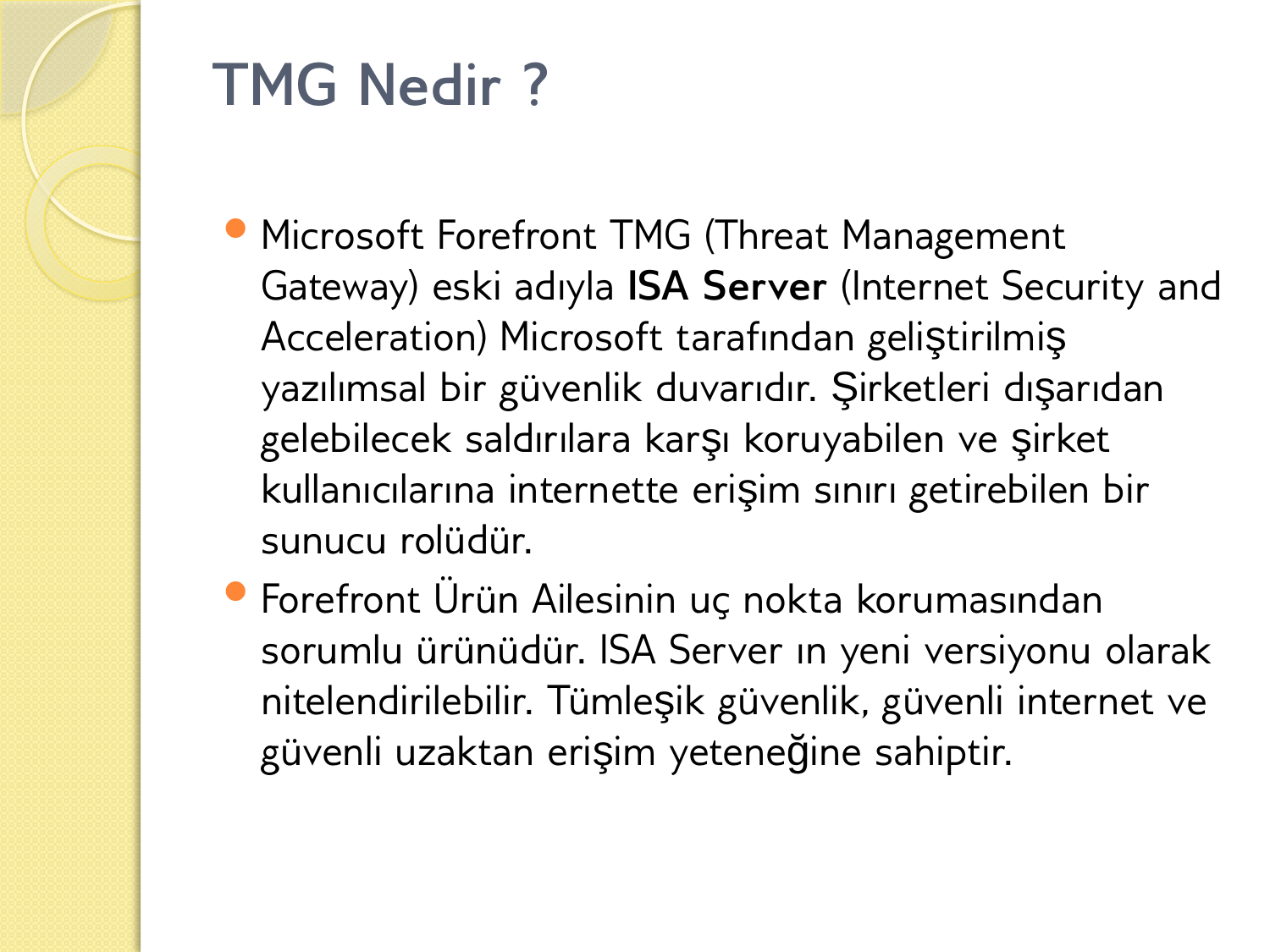

# TMG Nedir ?
Microsoft Forefront TMG (Threat Management Gateway) eski adıyla ISA Server (Internet Security and Acceleration) Microsoft tarafından geliştirilmiş yazılımsal bir güvenlik duvarıdır. Şirketleri dışarıdan gelebilecek saldırılara karşı koruyabilen ve şirket kullanıcılarına internette erişim sınırı getirebilen bir sunucu rolüdür.
Forefront Ürün Ailesinin uç nokta korumasından sorumlu ürünüdür. ISA Server ın yeni versiyonu olarak nitelendirilebilir. Tümleşik güvenlik, güvenli internet ve güvenli uzaktan erişim yeteneğine sahiptir.